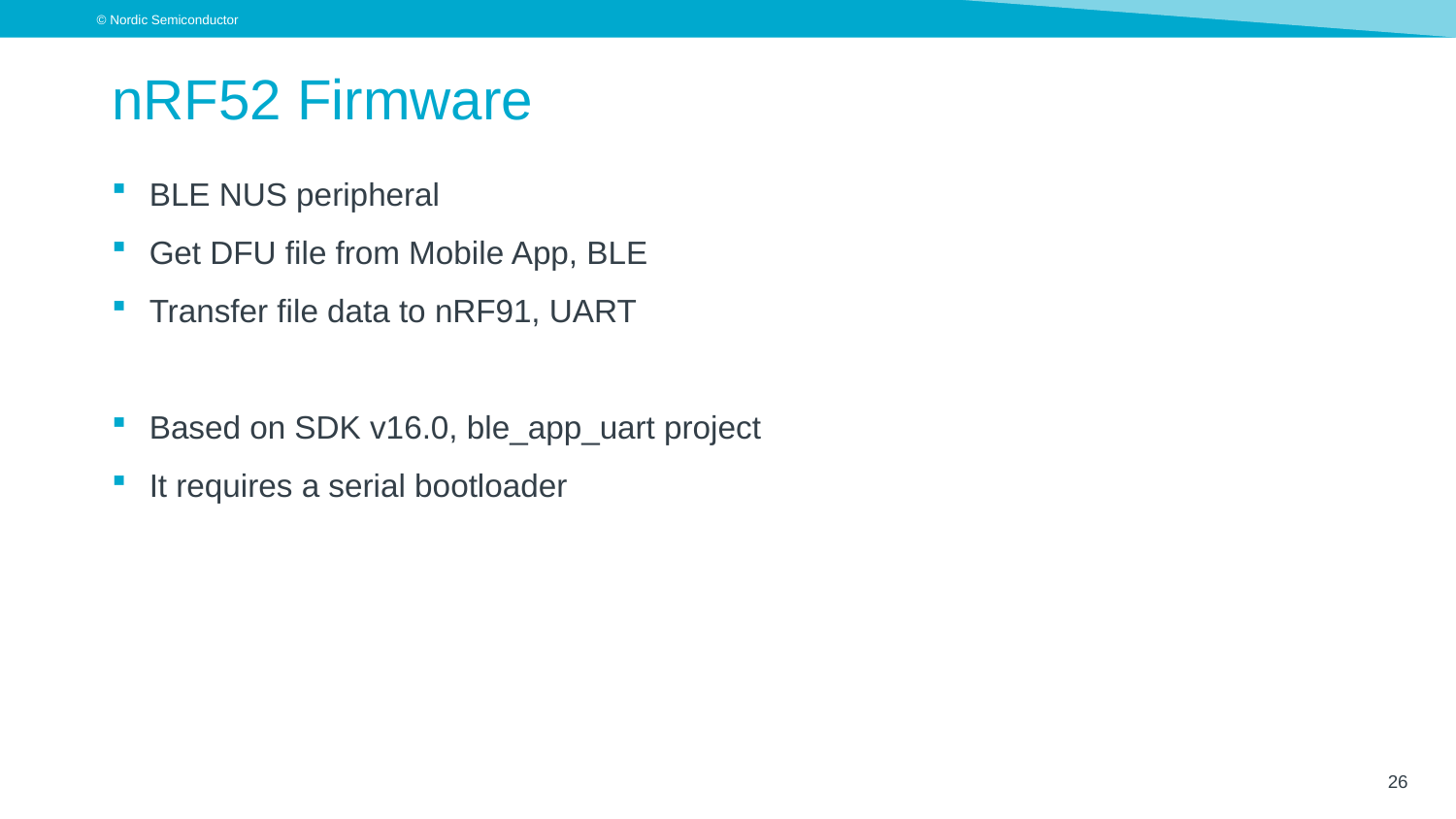

# nRF52 Firmware
BLE NUS peripheral
Get DFU file from Mobile App, BLE
Transfer file data to nRF91, UART

Based on SDK v16.0, ble_app_uart project
It requires a serial bootloader
26